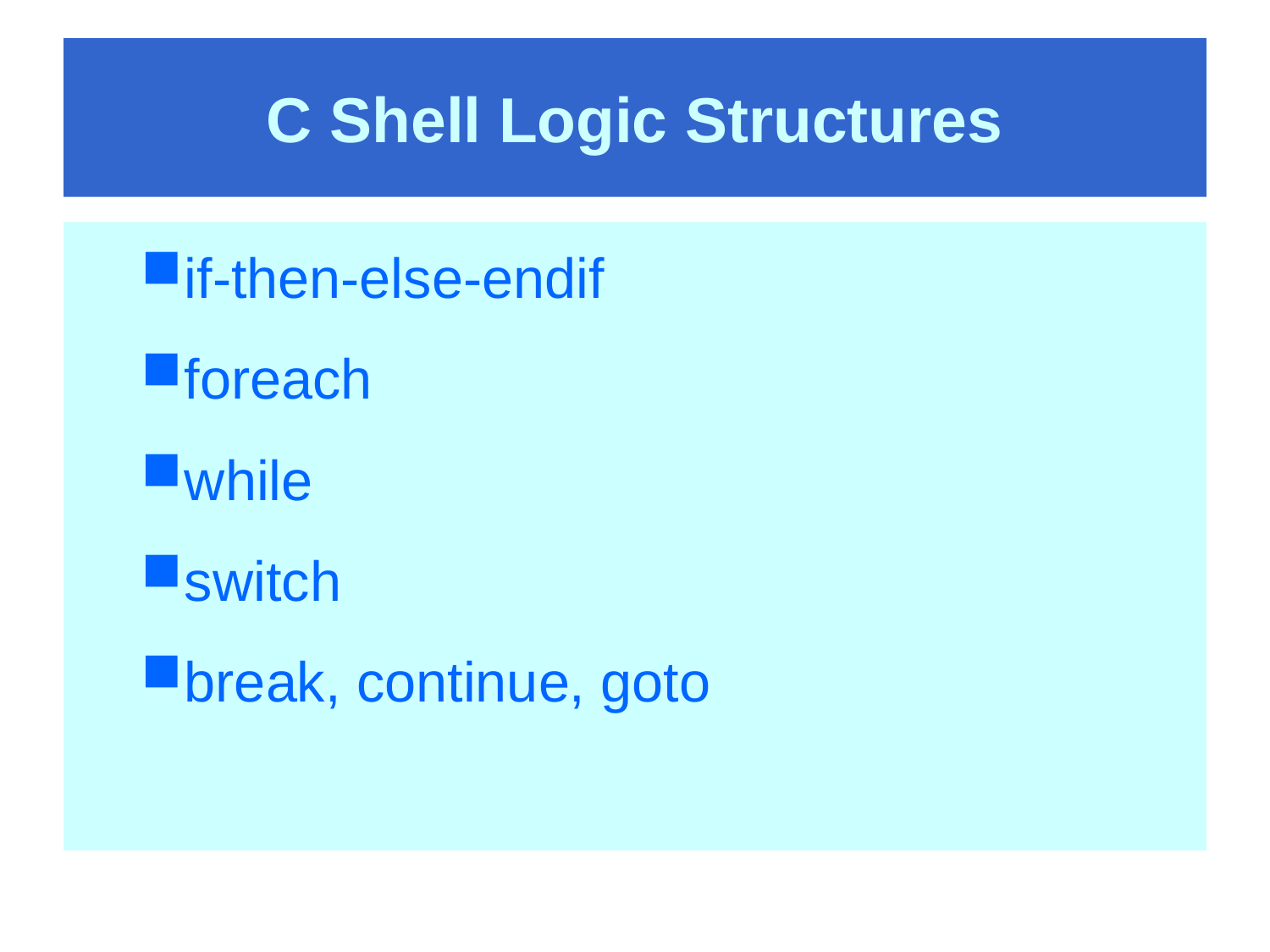

# C Shell Logic Structures
if-then-else-endif
foreach
while
switch
break, continue, goto